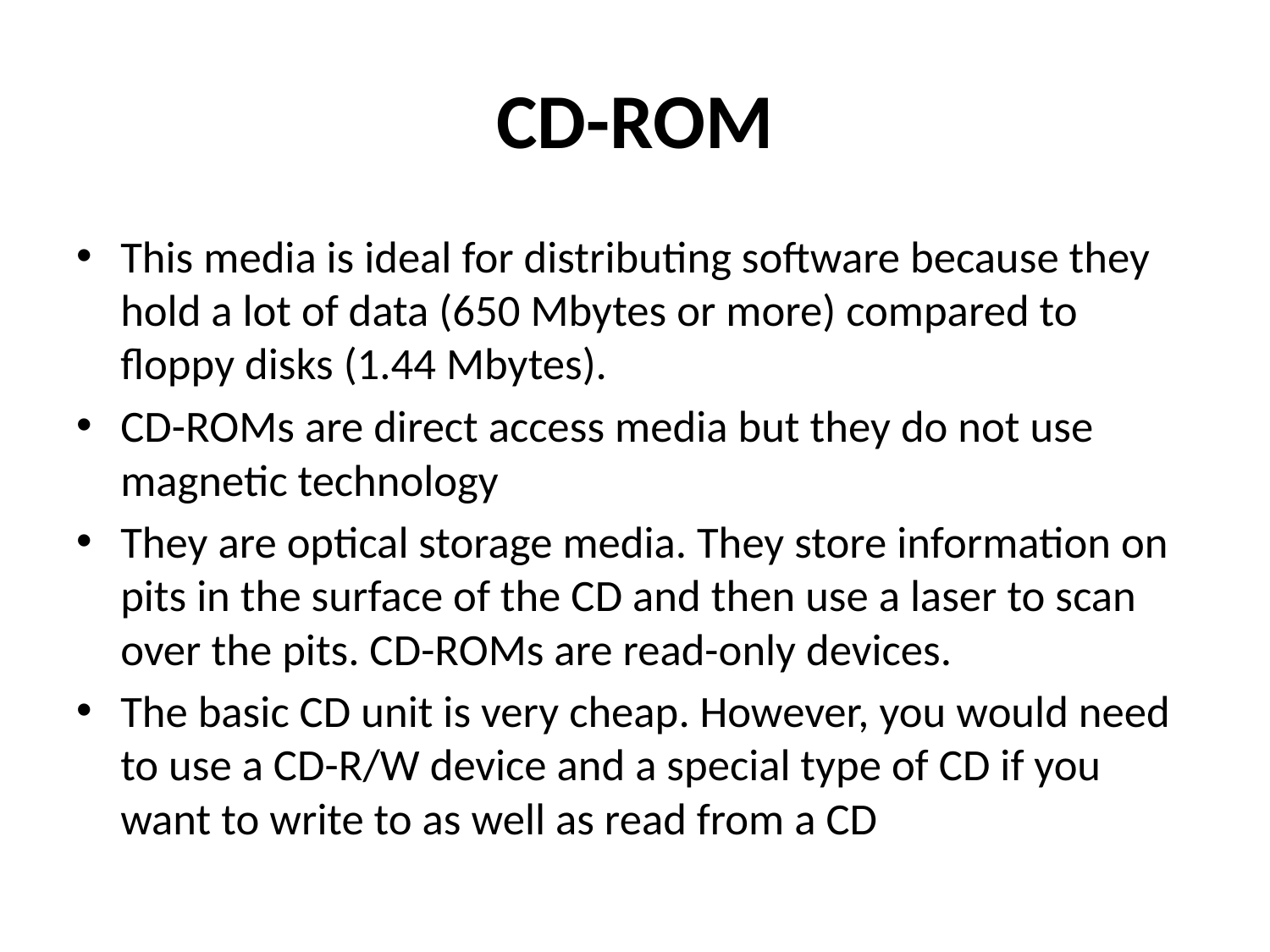

# CD-ROM
This media is ideal for distributing software because they hold a lot of data (650 Mbytes or more) compared to floppy disks (1.44 Mbytes).
CD-ROMs are direct access media but they do not use magnetic technology
They are optical storage media. They store information on pits in the surface of the CD and then use a laser to scan over the pits. CD-ROMs are read-only devices.
The basic CD unit is very cheap. However, you would need to use a CD-R/W device and a special type of CD if you want to write to as well as read from a CD